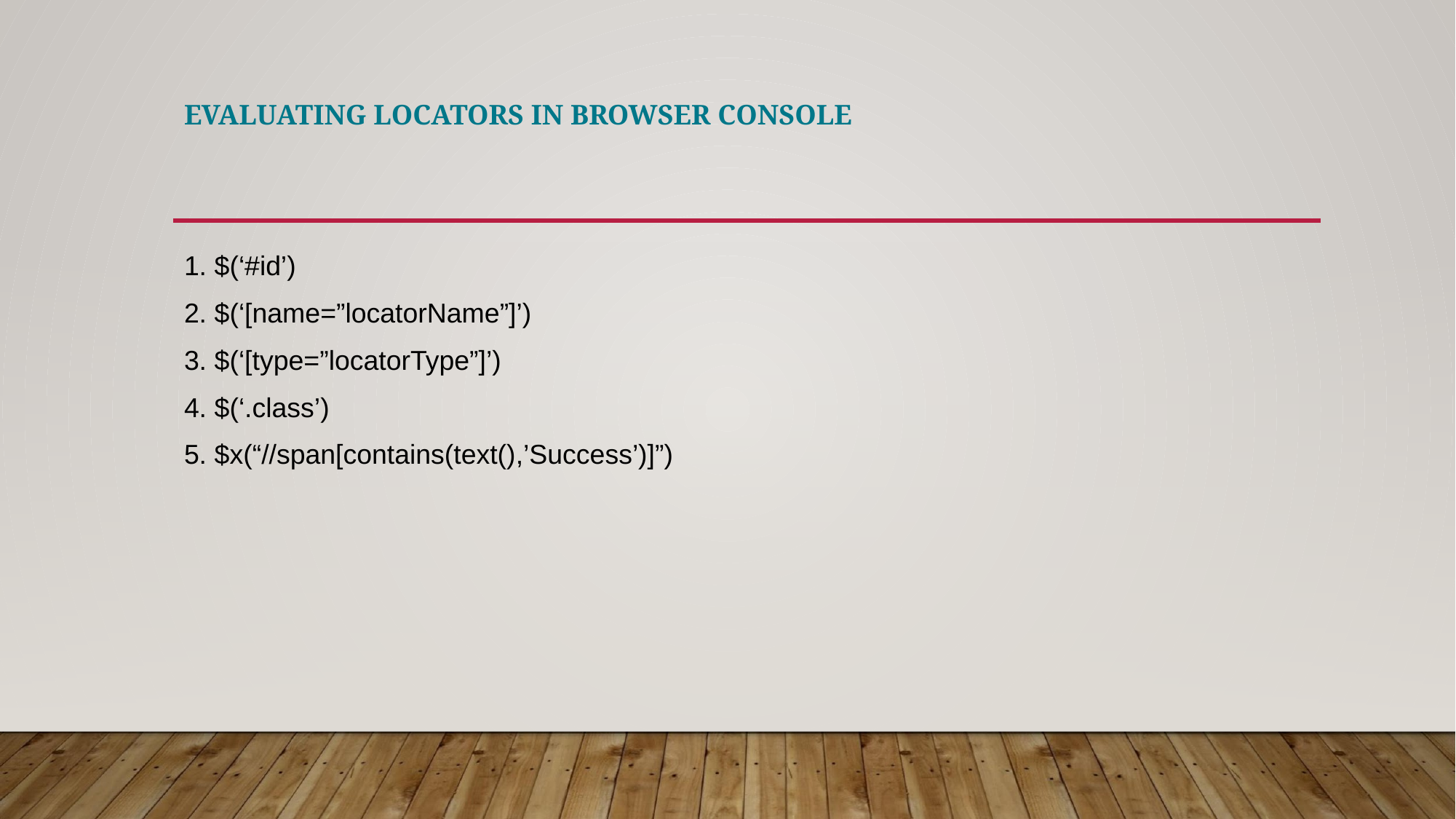

# EVALUATING LOCATORS IN BROWSER CONSOLE
1. $(‘#id’)
2. $(‘[name=”locatorName”]’)
3. $(‘[type=”locatorType”]’)
4. $(‘.class’)
5. $x(“//span[contains(text(),’Success’)]”)